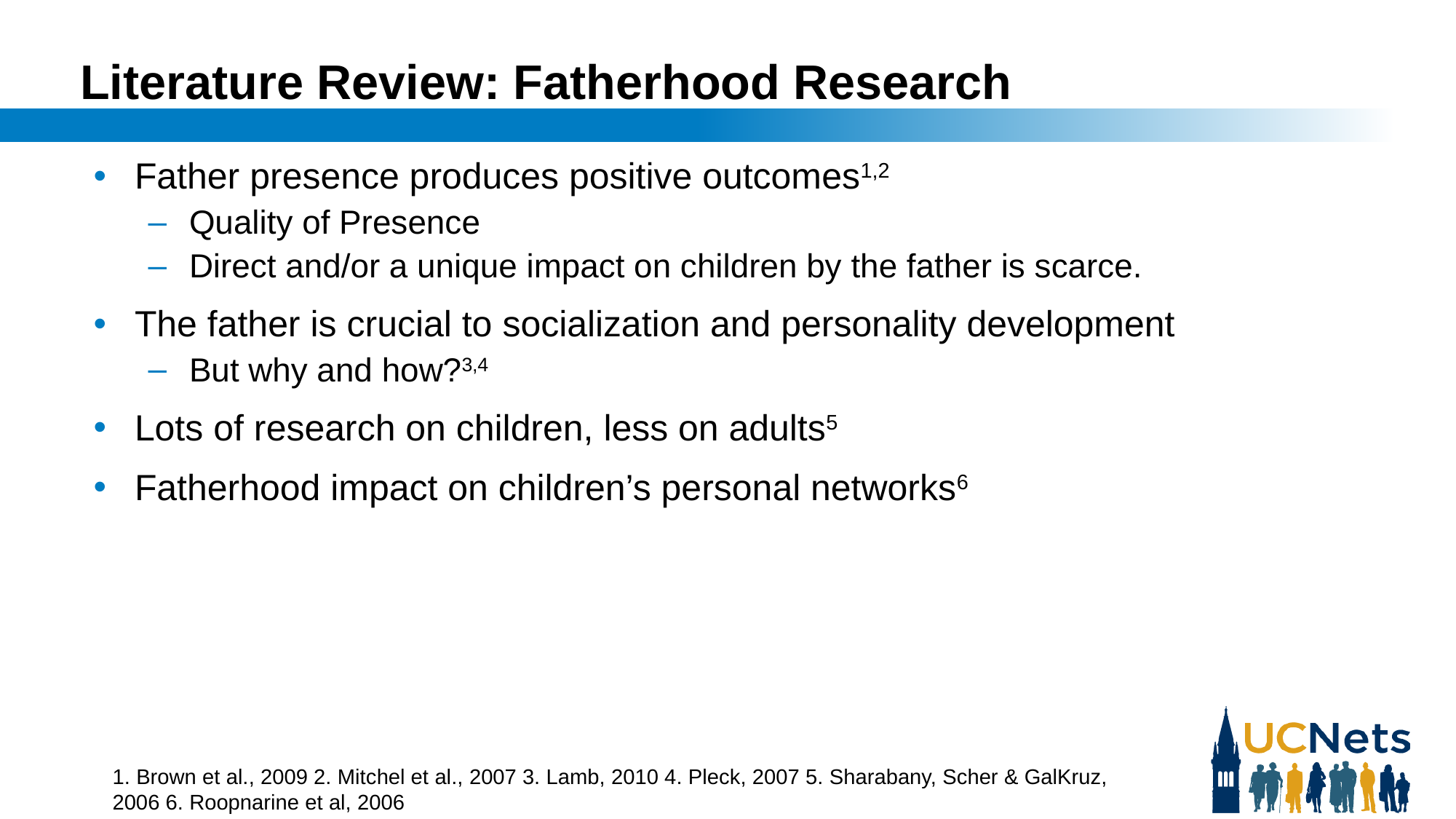

# Literature Review: Fatherhood Research
Father presence produces positive outcomes1,2
Quality of Presence
Direct and/or a unique impact on children by the father is scarce.
The father is crucial to socialization and personality development
But why and how?3,4
Lots of research on children, less on adults5
Fatherhood impact on children’s personal networks6

1. Brown et al., 2009 2. Mitchel et al., 2007 3. Lamb, 2010 4. Pleck, 2007 5. Sharabany, Scher & GalKruz, 2006 6. Roopnarine et al, 2006